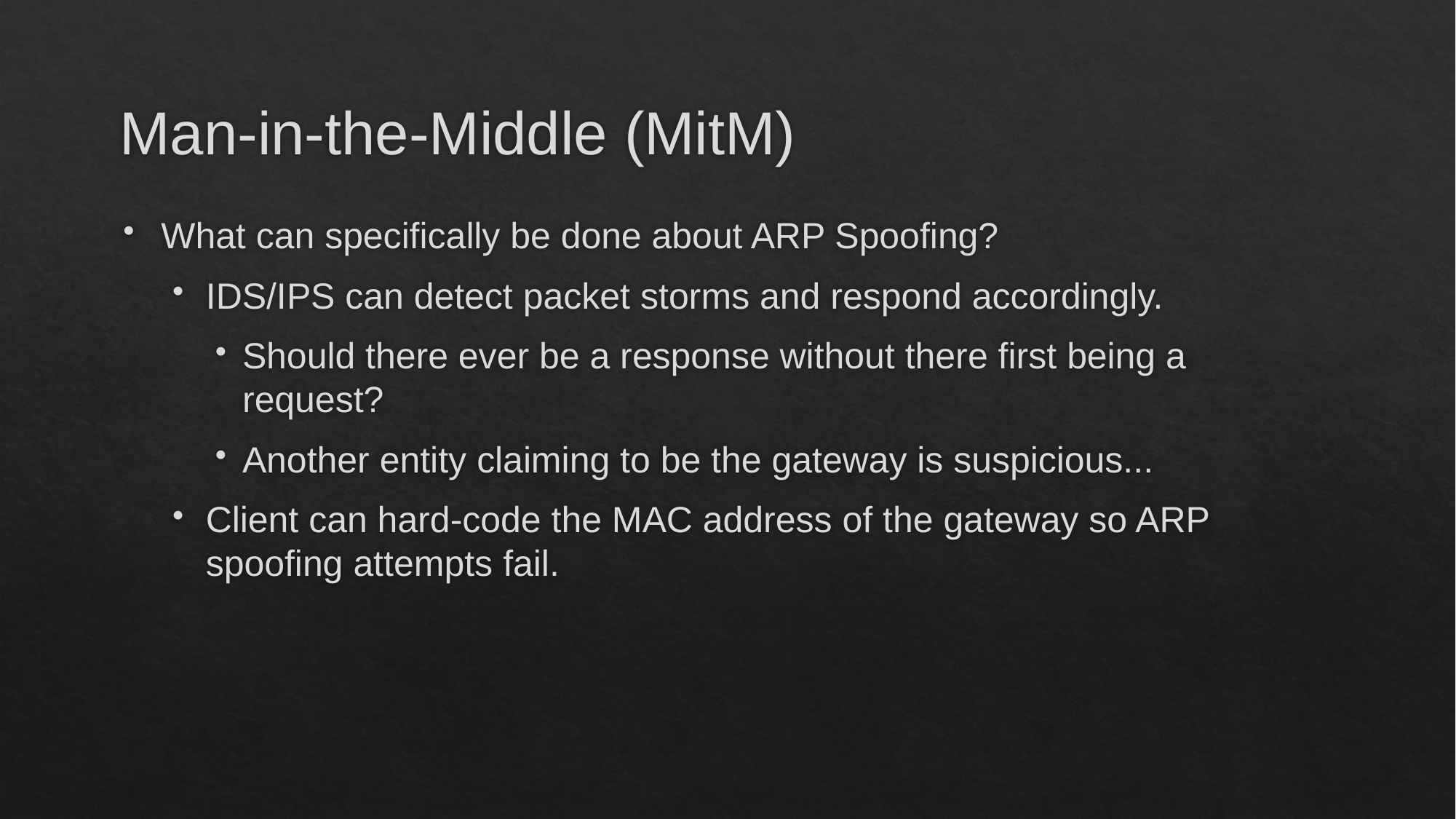

# Man-in-the-Middle (MitM)
What can specifically be done about ARP Spoofing?
IDS/IPS can detect packet storms and respond accordingly.
Should there ever be a response without there first being a request?
Another entity claiming to be the gateway is suspicious...
Client can hard-code the MAC address of the gateway so ARP spoofing attempts fail.